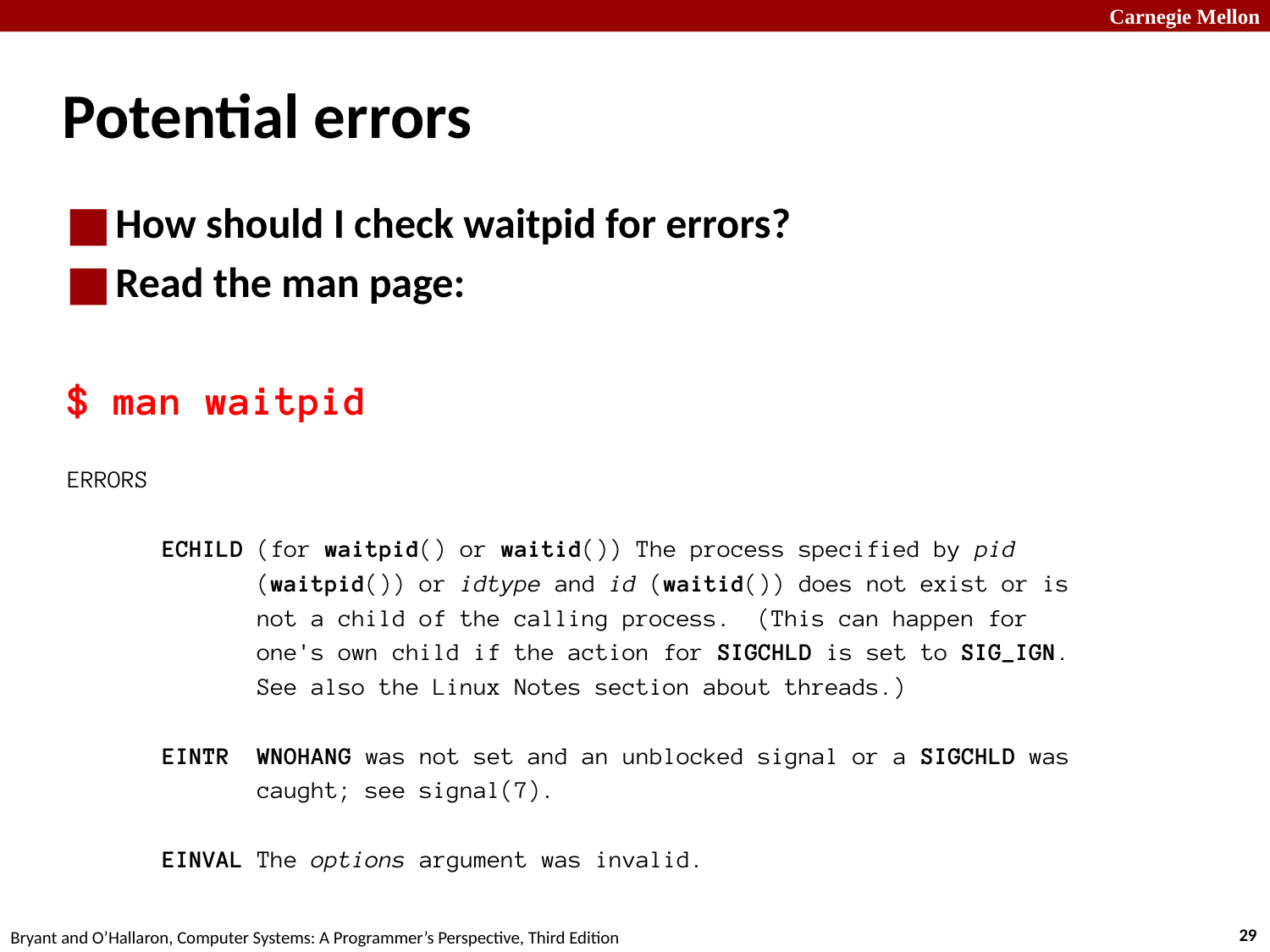

# Potential errors
How should I check waitpid for errors?
Read the man page:

$ man waitpid

ERRORS

       ECHILD (for waitpid() or waitid()) The process specified by pid
              (waitpid()) or idtype and id (waitid()) does not exist or is
              not a child of the calling process.  (This can happen for
              one's own child if the action for SIGCHLD is set to SIG_IGN.
              See also the Linux Notes section about threads.)

       EINTR  WNOHANG was not set and an unblocked signal or a SIGCHLD was
              caught; see signal(7).

       EINVAL The options argument was invalid.